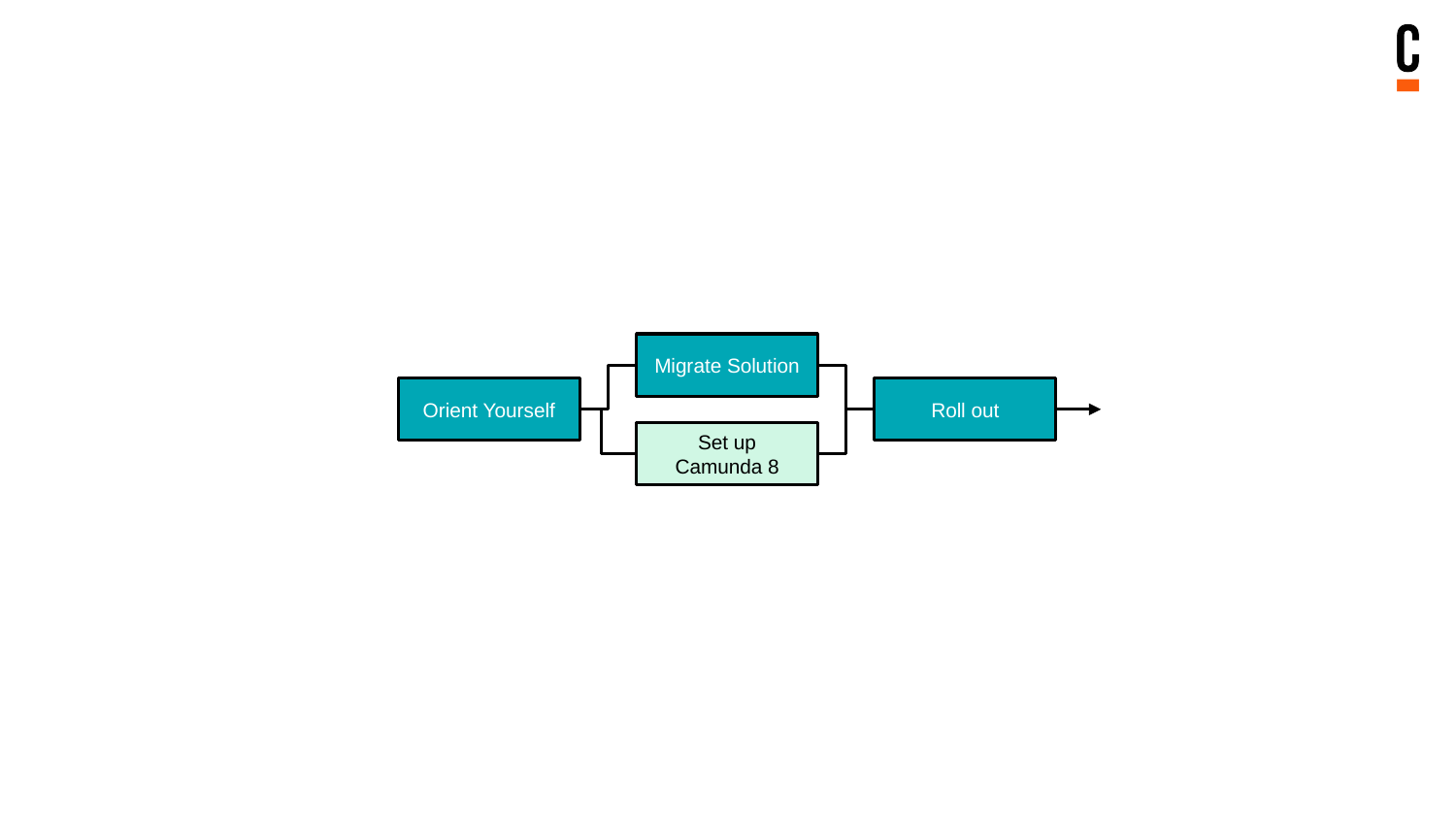

Migrate Solution
Orient Yourself
Roll out
Set up
Camunda 8